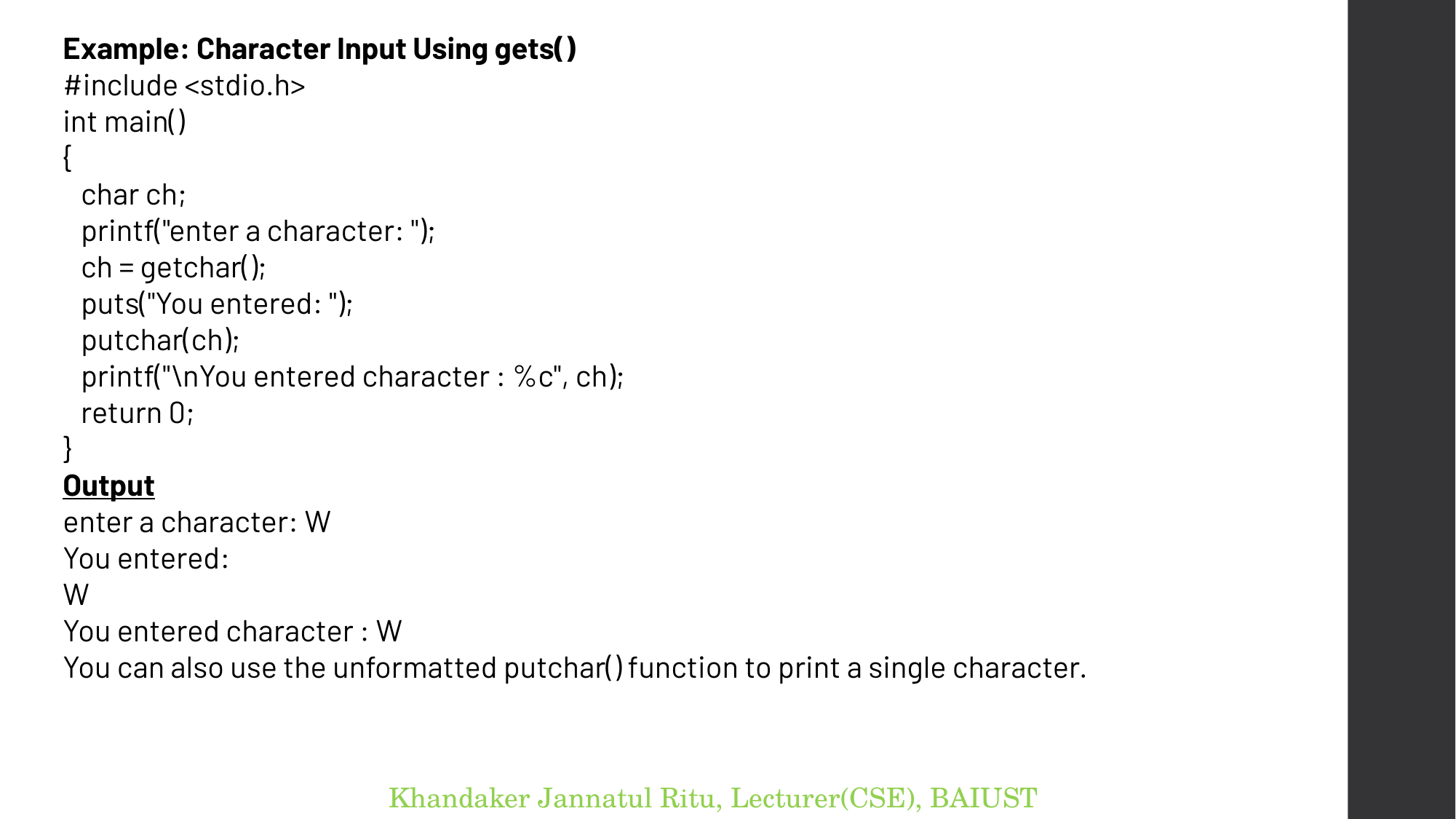

Example: Character Input Using gets()
#include <stdio.h>
int main()
{
   char ch;
   printf("enter a character: ");
   ch = getchar();
   puts("You entered: ");
   putchar(ch);
   printf("\nYou entered character : %c", ch);
   return 0;
}
Output
enter a character: W
You entered:
W
You entered character : W
You can also use the unformatted putchar() function to print a single character.
Khandaker Jannatul Ritu, Lecturer(CSE), BAIUST